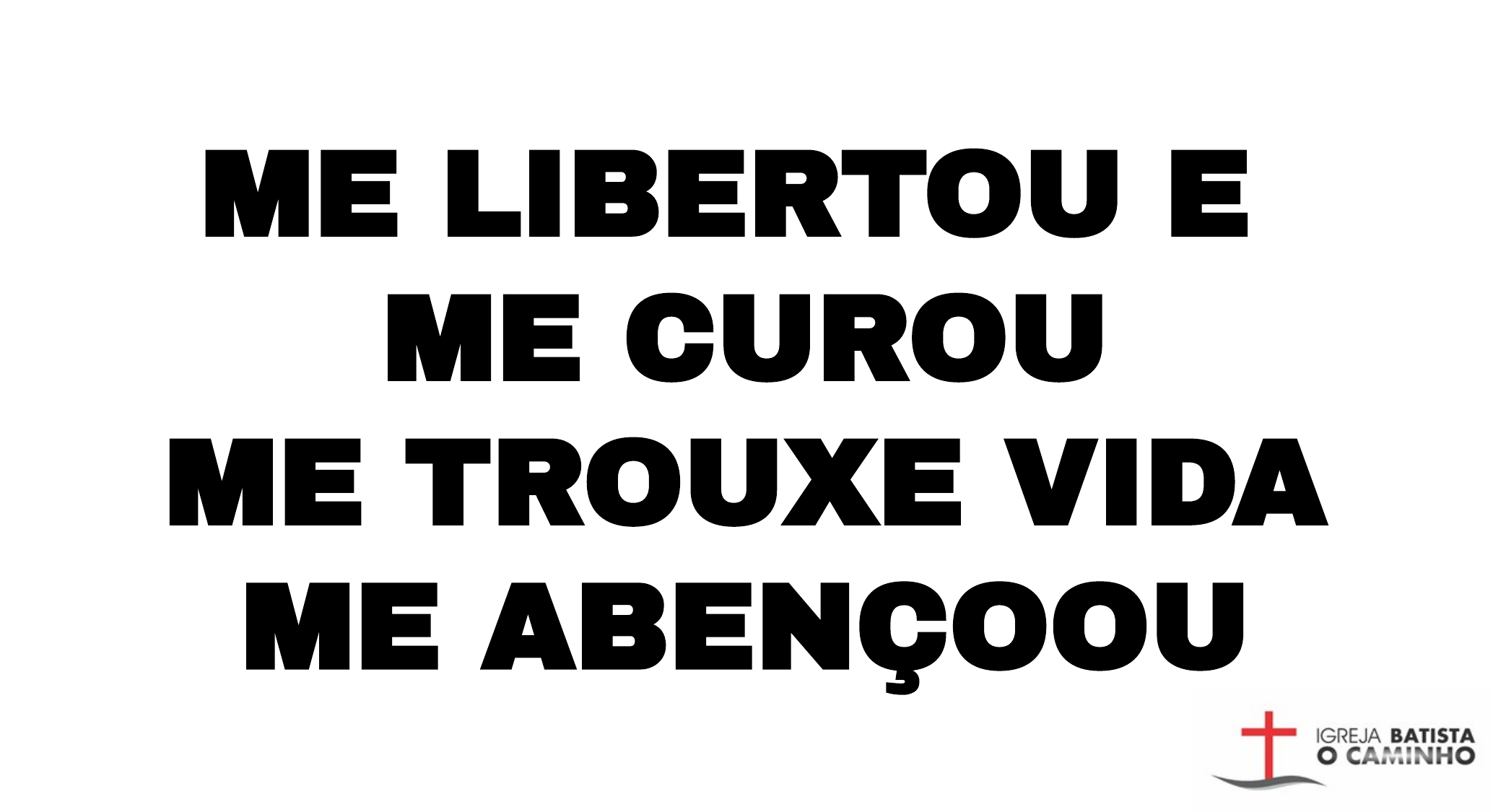

ME LIBERTOU E
ME CUROU
ME TROUXE VIDA
ME ABENÇOOU